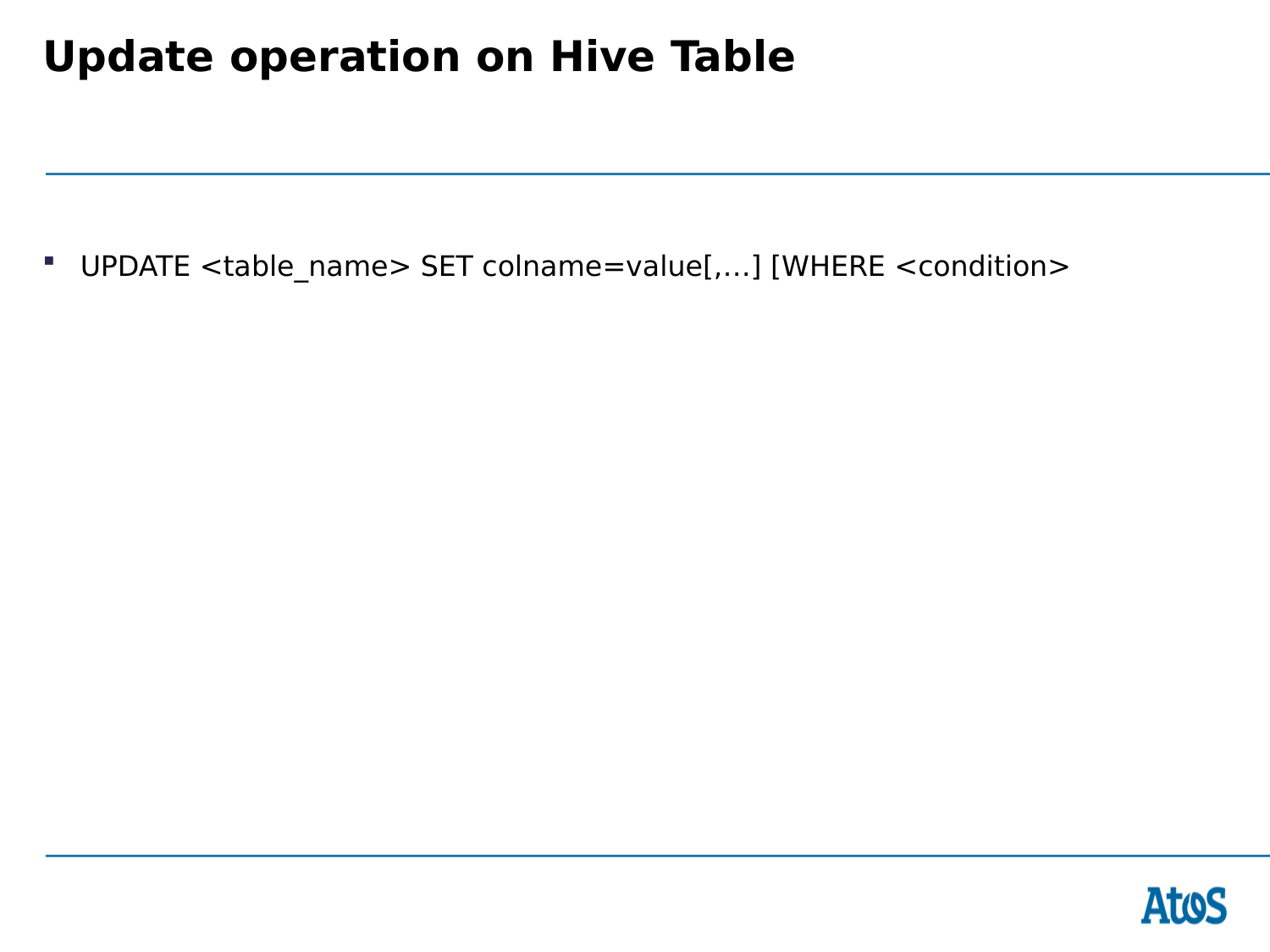

# Update operation on Hive Table

UPDATE <table_name> SET colname=value[,…] [WHERE <condition>